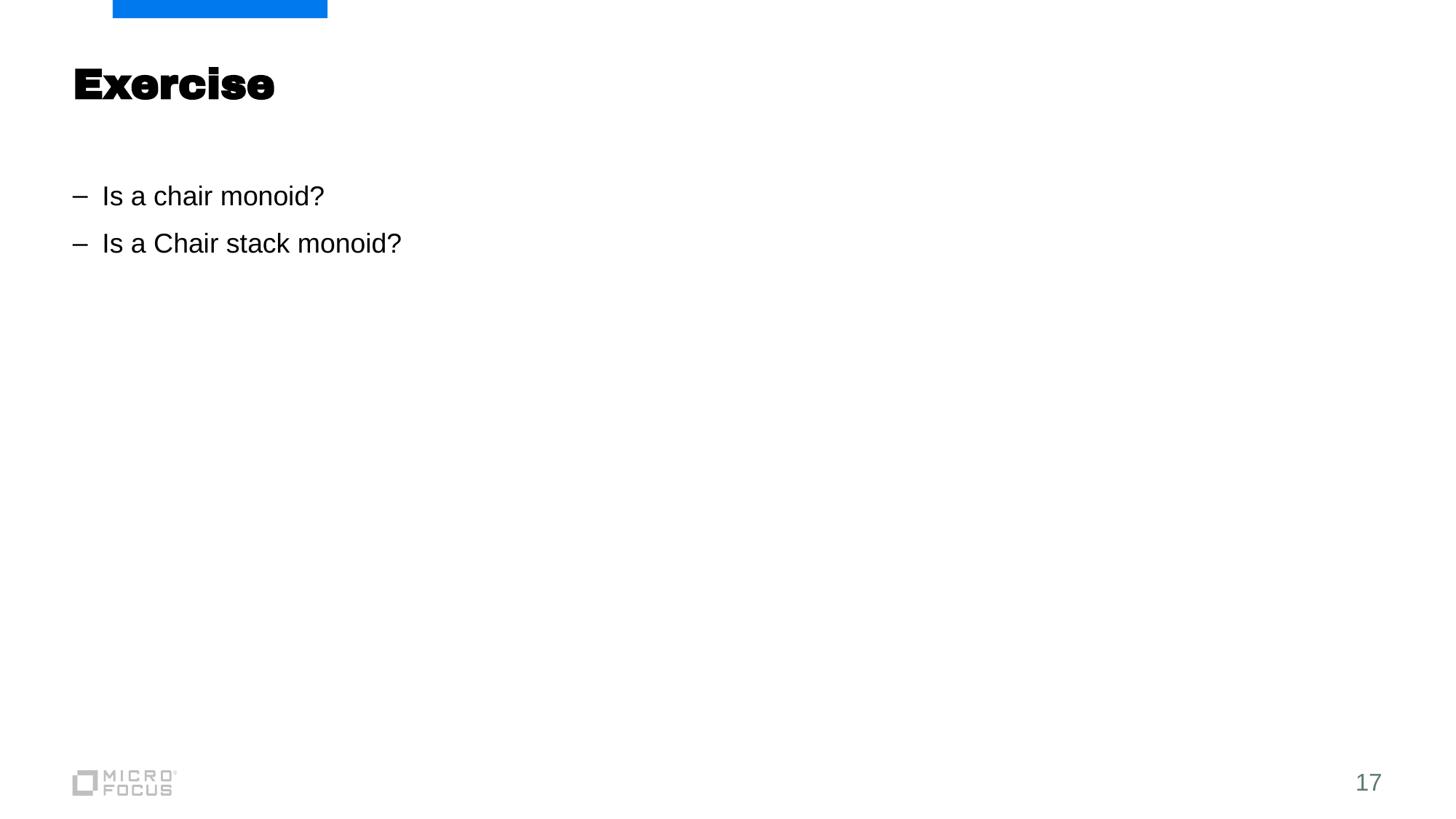

# Exercise
 Is a chair monoid?
 Is a Chair stack monoid?

17